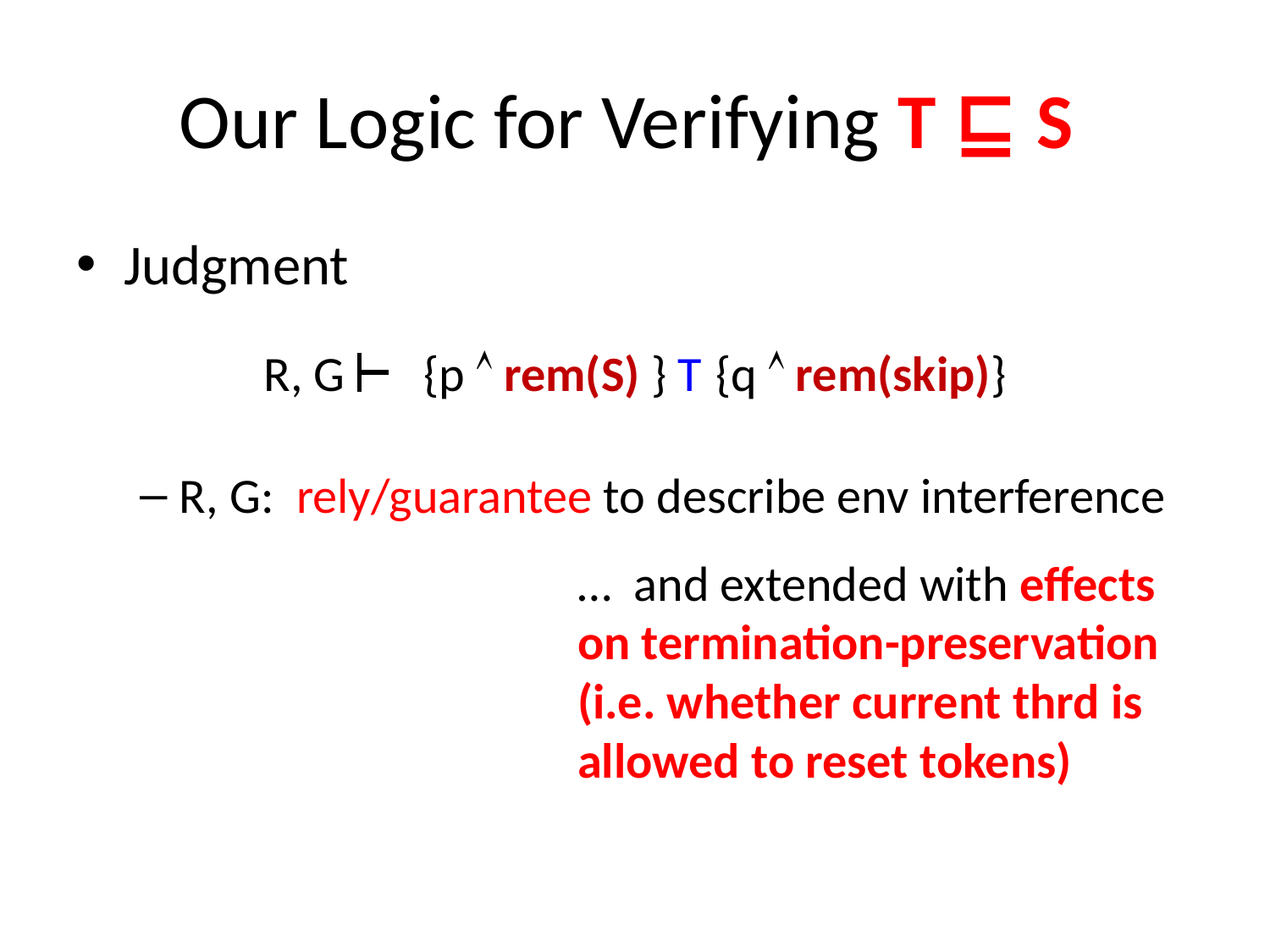

# Our Logic for Verifying T ⊑ S
Judgment

R, G:  rely/guarantee to describe env interference

R, G       {p ∧ rem(S) } T {q ∧ rem(skip)}
…  and extended with effects on termination-preservation
(i.e. whether current thrd is allowed to reset tokens)